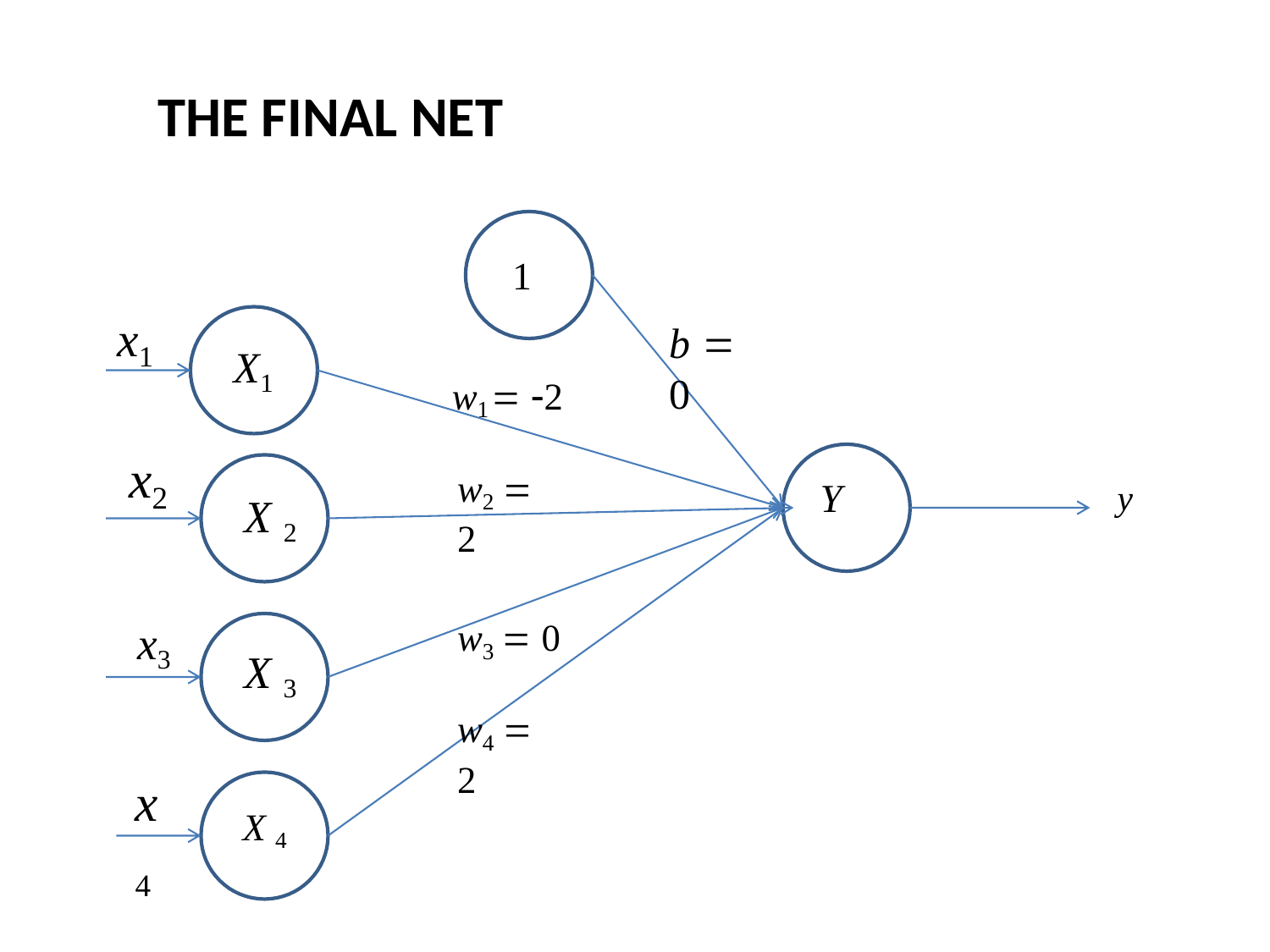

# THE FINAL NET

1
x1
b = 0
X1
w1 = −2
x2
w2  = 2

w3  = 0
w4  = 2
Y
y
X 2
x3
X 3
x4
X 4